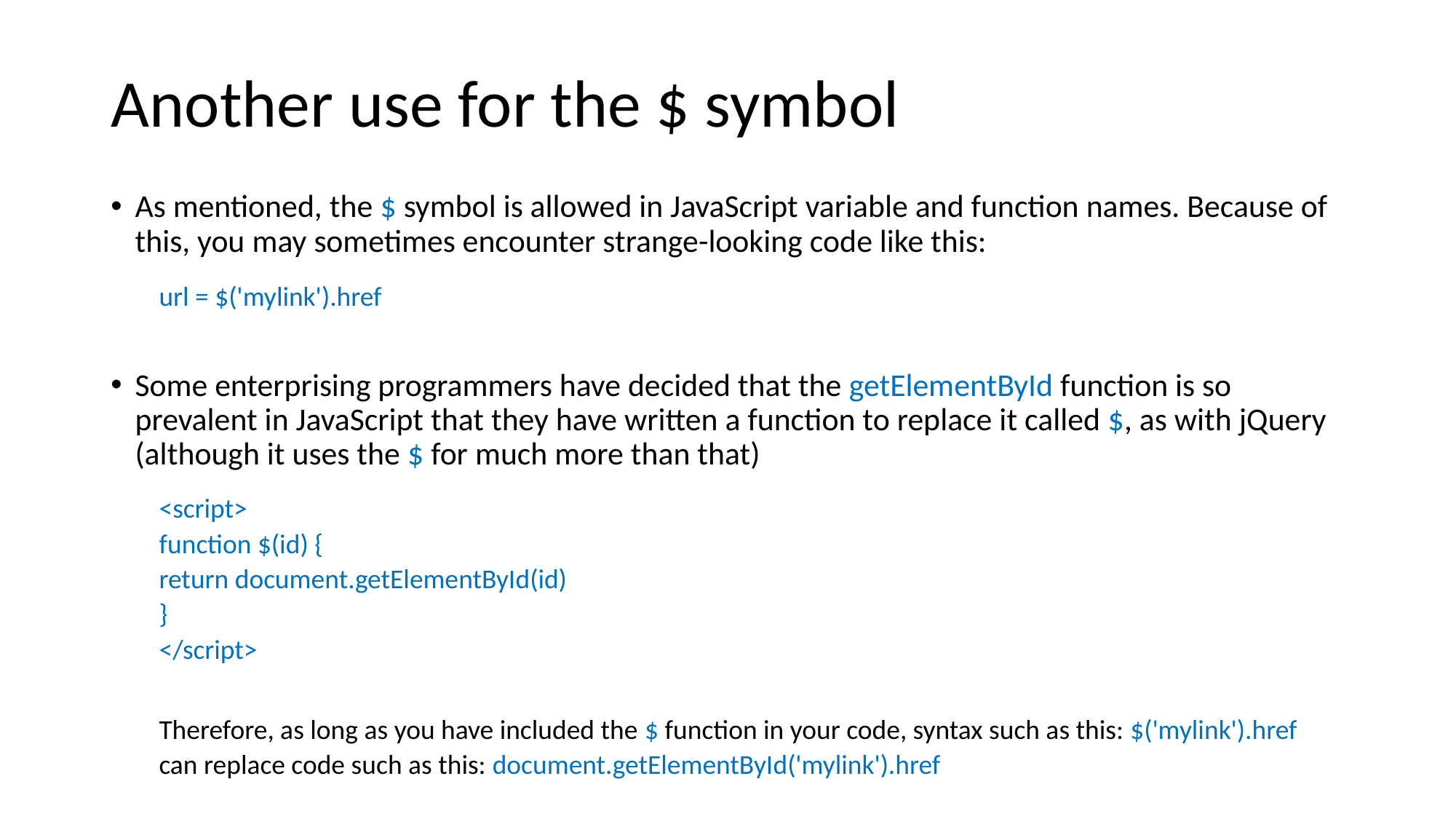

# Another use for the $ symbol
As mentioned, the $ symbol is allowed in JavaScript variable and function names. Because of this, you may sometimes encounter strange-looking code like this:

url = $('mylink').href

Some enterprising programmers have decided that the getElementById function is so prevalent in JavaScript that they have written a function to replace it called $, as with jQuery (although it uses the $ for much more than that)

<script>
	function $(id) {
		return document.getElementById(id)
	}
</script>

Therefore, as long as you have included the $ function in your code, syntax such as this: $('mylink').href
can replace code such as this: document.getElementById('mylink').href